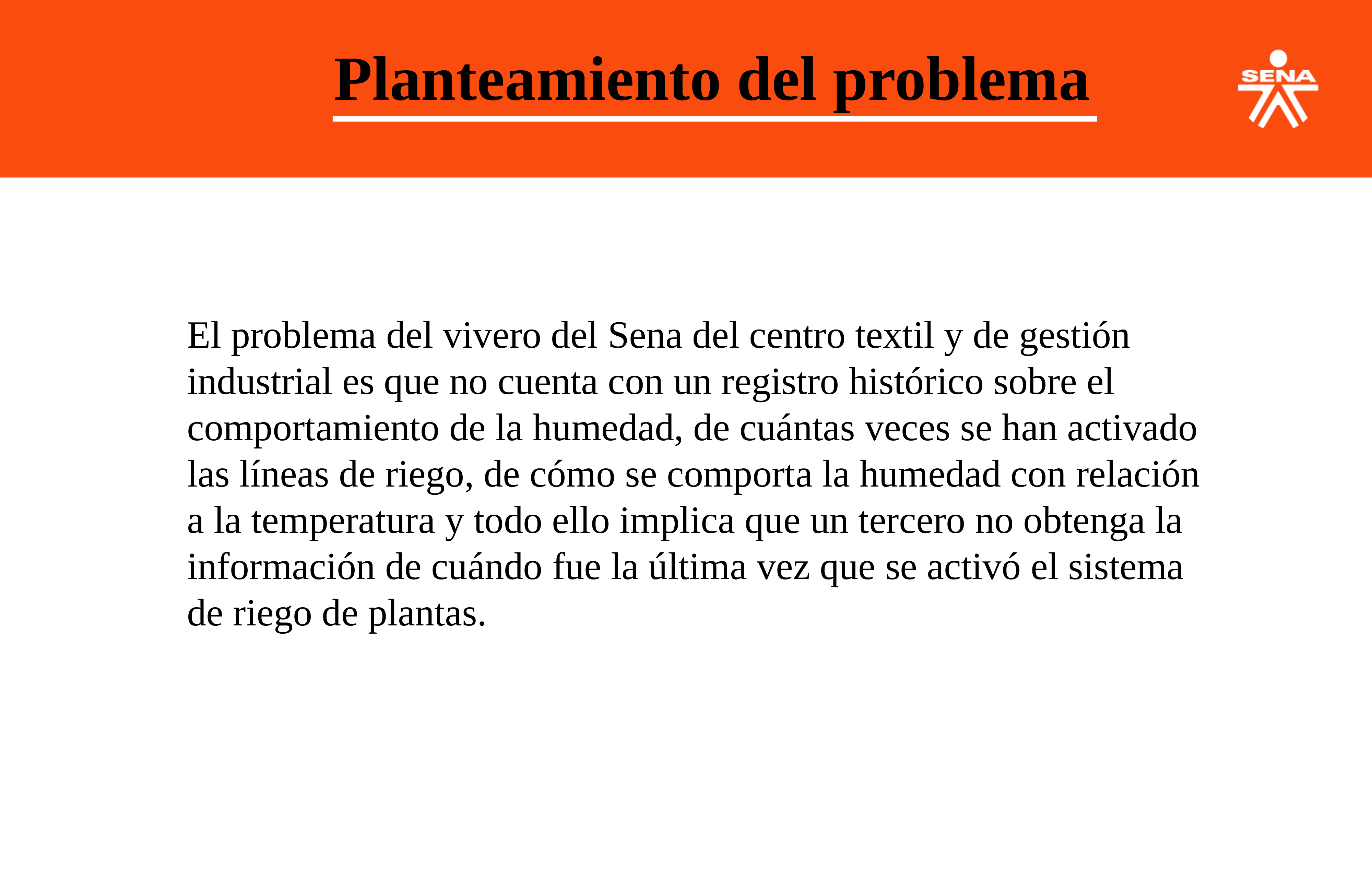

Planteamiento del problema

El problema del vivero del Sena del centro textil y de gestión industrial es que no cuenta con un registro histórico sobre el comportamiento de la humedad, de cuántas veces se han activado las líneas de riego, de cómo se comporta la humedad con relación a la temperatura y todo ello implica que un tercero no obtenga la información de cuándo fue la última vez que se activó el sistema de riego de plantas.